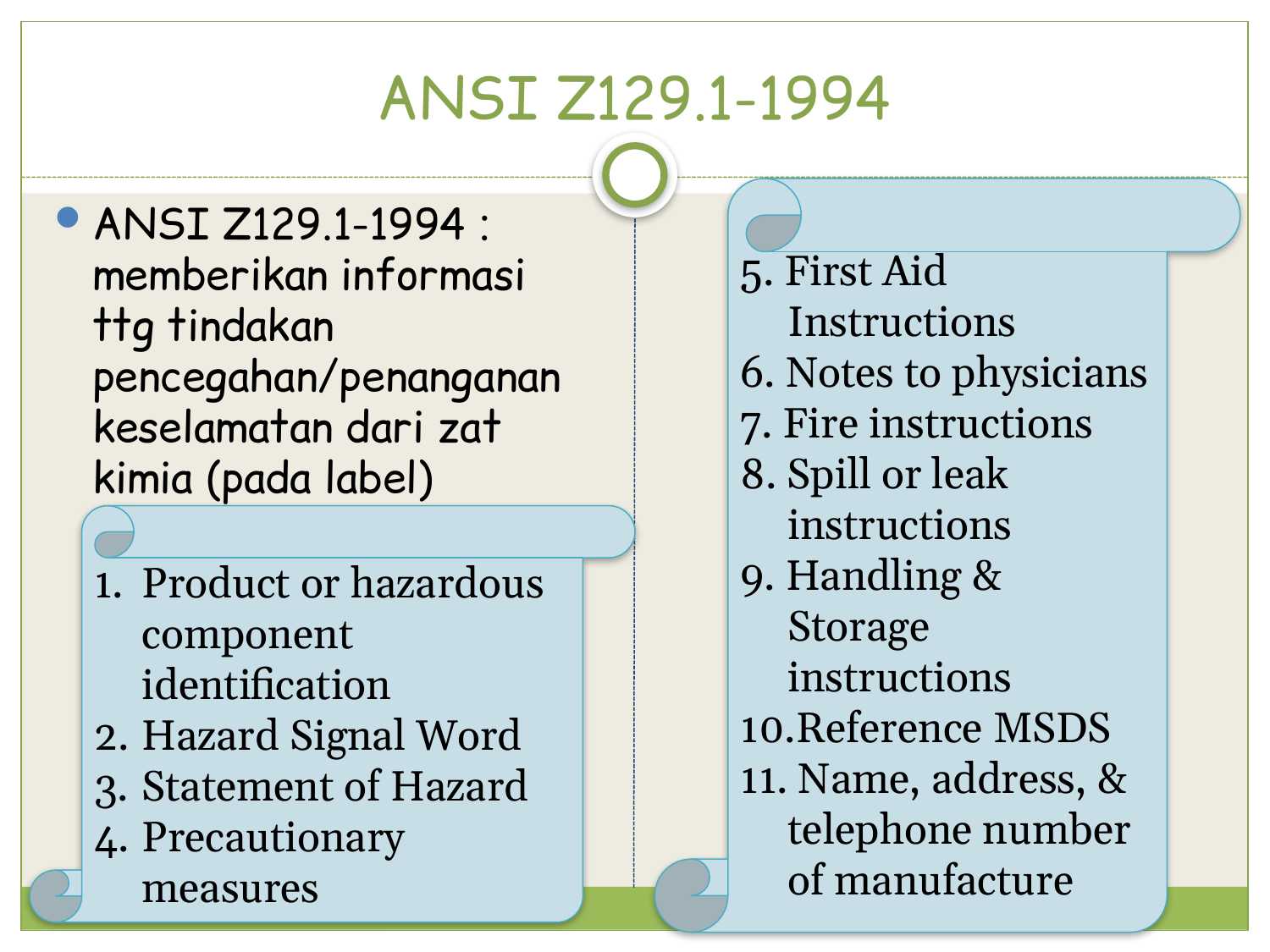

# ANSI Z129.1-1994
5. First Aid Instructions
6. Notes to physicians
7. Fire instructions
8. Spill or leak instructions
9. Handling & Storage instructions
10.Reference MSDS
11. Name, address, & telephone number of manufacture
ANSI Z129.1-1994 : memberikan informasi ttg tindakan pencegahan/penanganan keselamatan dari zat kimia (pada label)

Product or hazardous component identification
Hazard Signal Word
Statement of Hazard
Precautionary measures